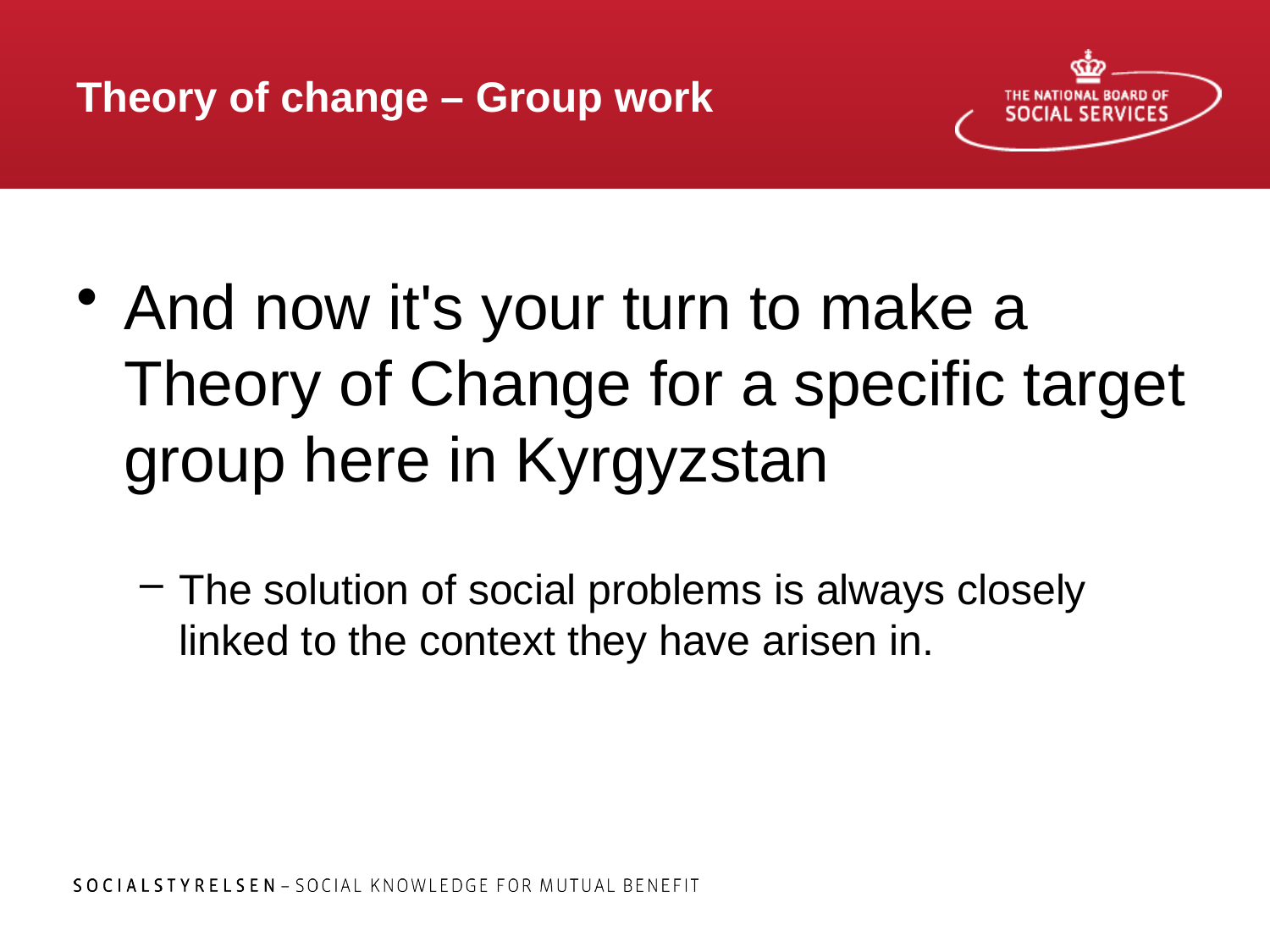

# Theory of change – Group work
And now it's your turn to make a Theory of Change for a specific target group here in Kyrgyzstan

The solution of social problems is always closely linked to the context they have arisen in.